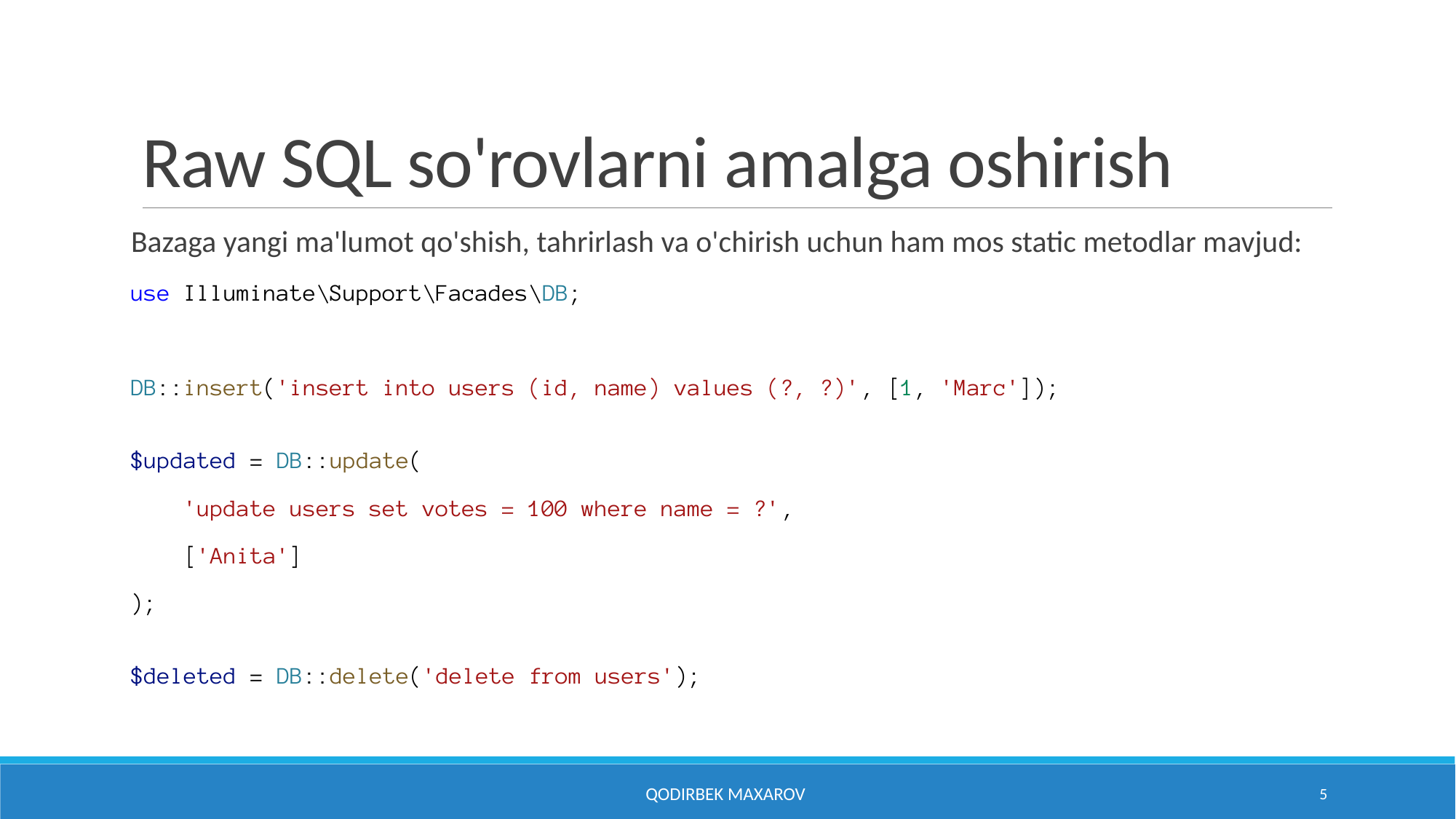

# Raw SQL so'rovlarni amalga oshirish
Bazaga yangi ma'lumot qo'shish, tahrirlash va o'chirish uchun ham mos static metodlar mavjud:
use Illuminate\Support\Facades\DB;

DB::insert('insert into users (id, name) values (?, ?)', [1, 'Marc']);
$updated = DB::update(
    'update users set votes = 100 where name = ?',
    ['Anita']
);
$deleted = DB::delete('delete from users');
Qodirbek Maxarov
5